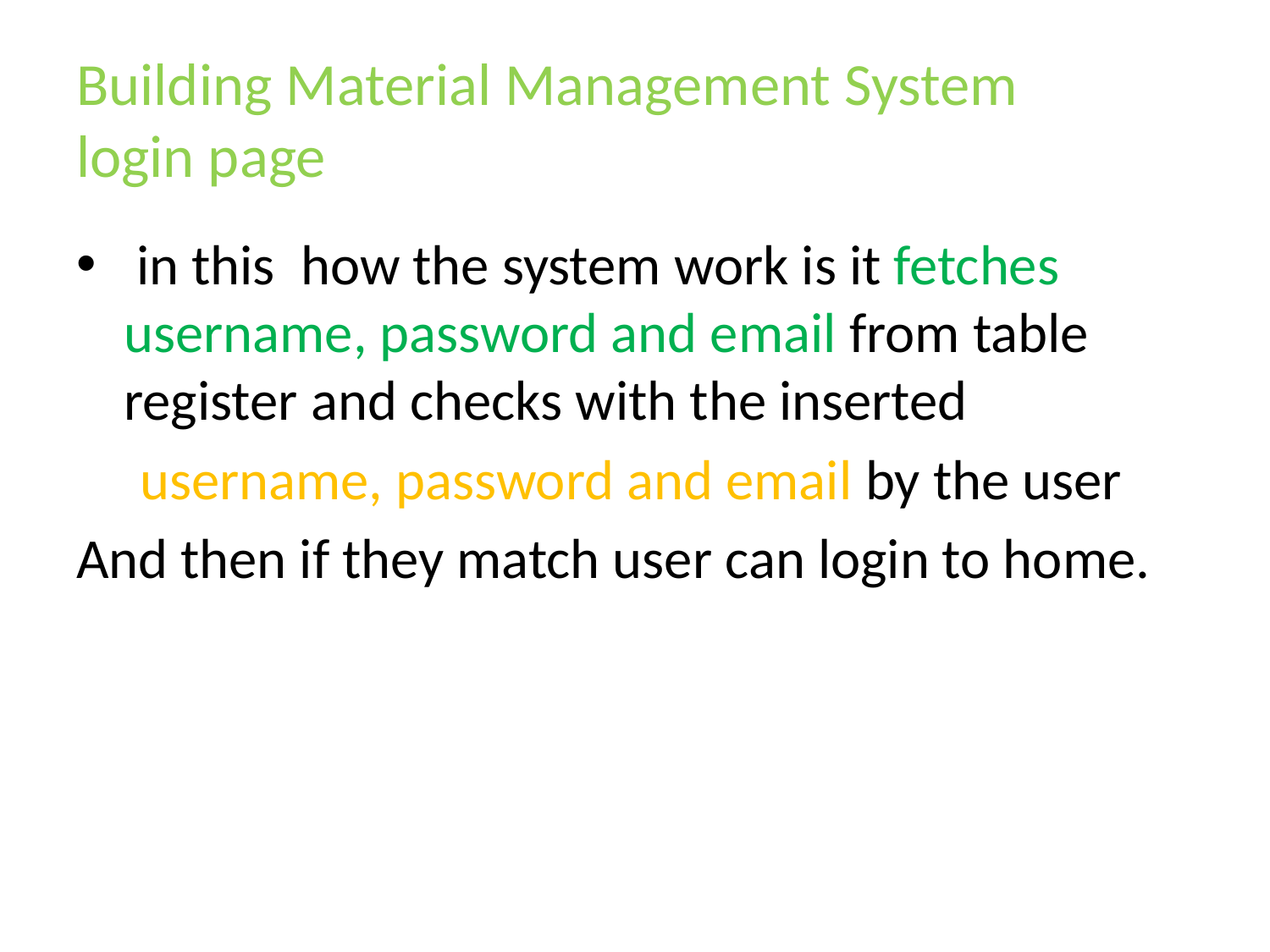

# Building Material Management System login page
 in this  how the system work is it fetches  username, password and email from table register and checks with the inserted
     username, password and email by the user
And then if they match user can login to home.